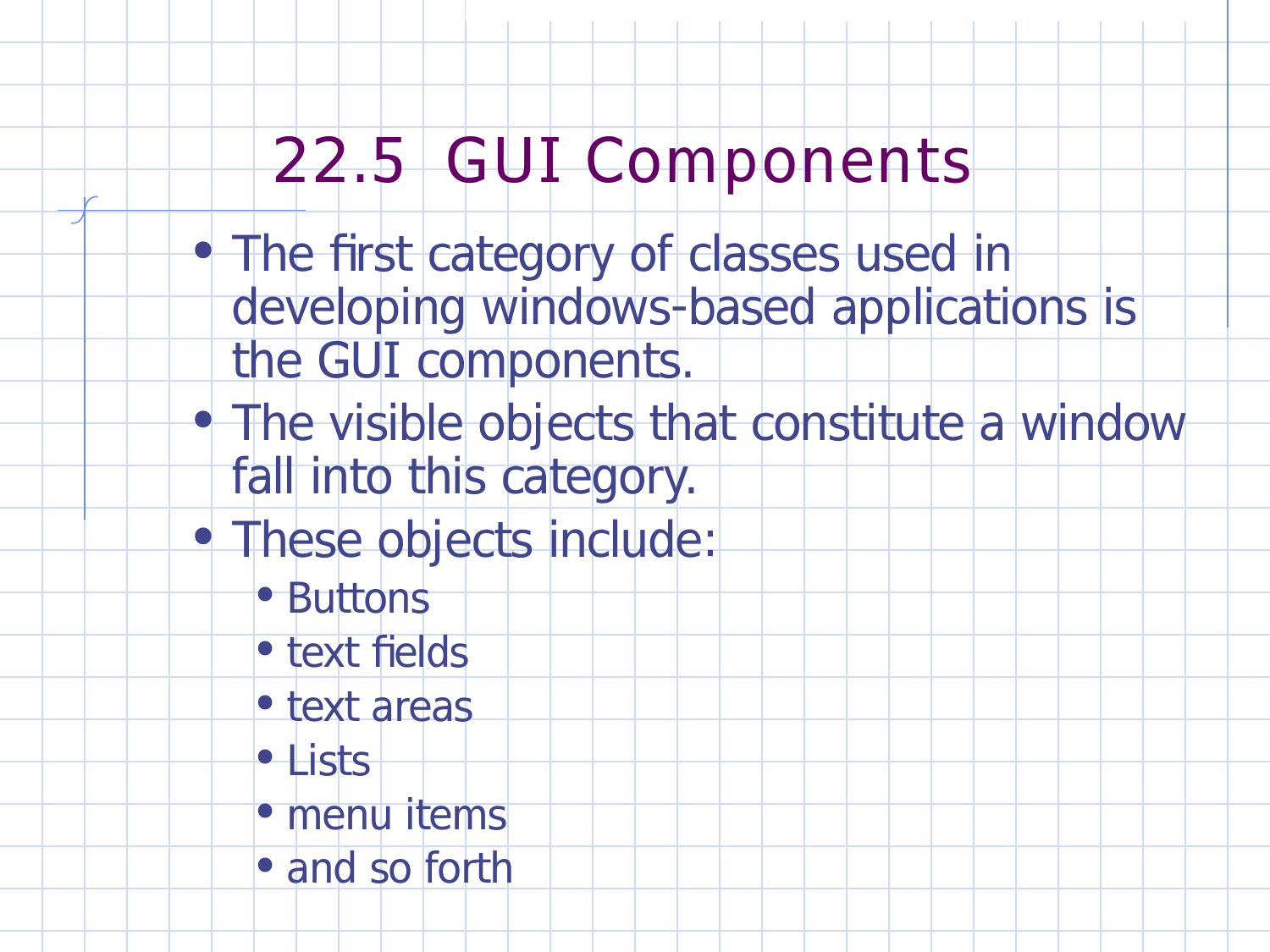

# 22.5  GUI Components
The first category of classes used in developing windows-based applications is the GUI components.
The visible objects that constitute a window fall into this category.
These objects include:
Buttons
text fields
text areas
Lists
menu items
and so forth